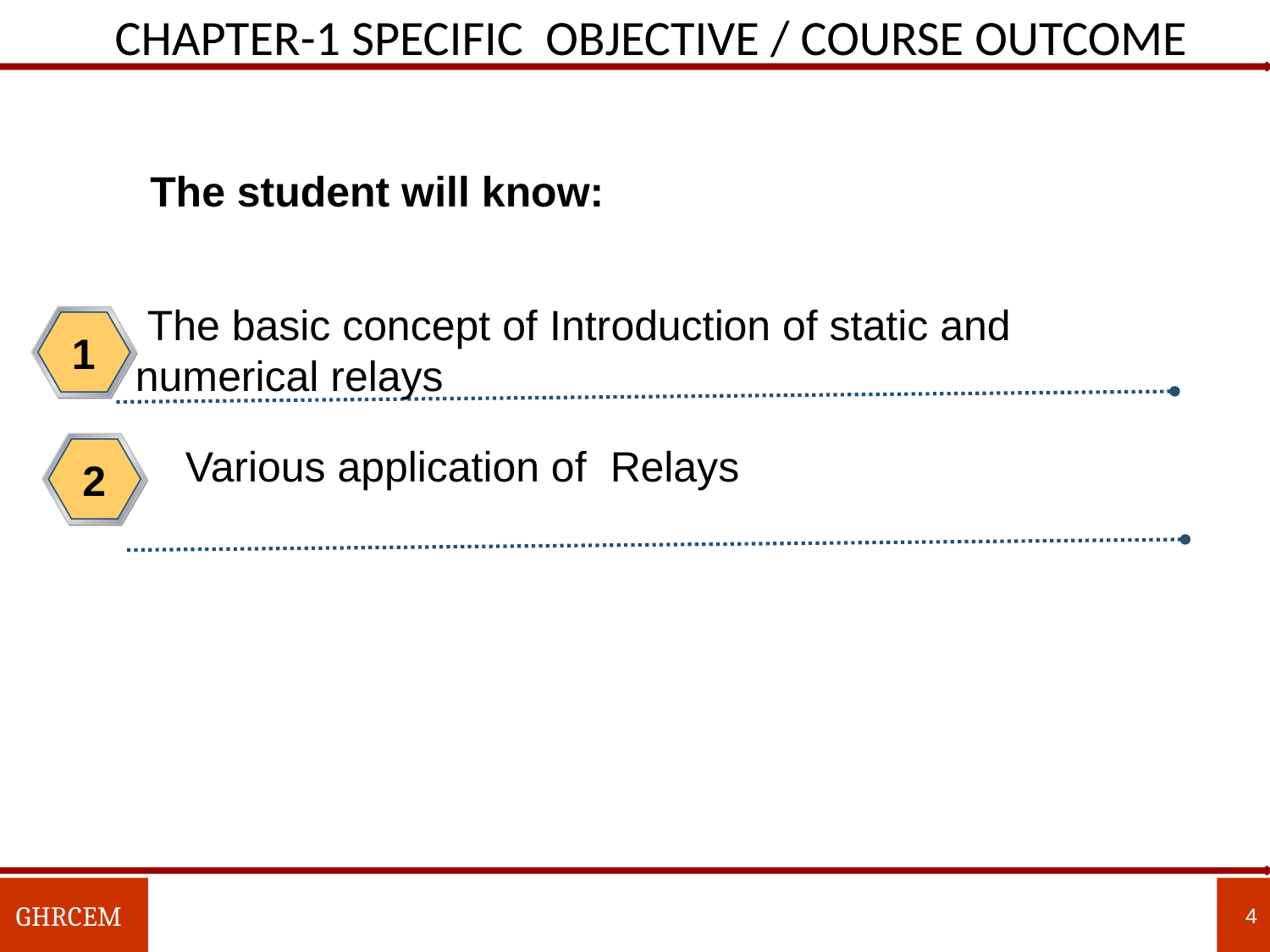

CHAPTER-1 SPECIFIC  Objective / course outcome

The student will know:

 The basic concept of Introduction of static and
numerical relays
1

Various application of  Relays
2

GHRCEM
4